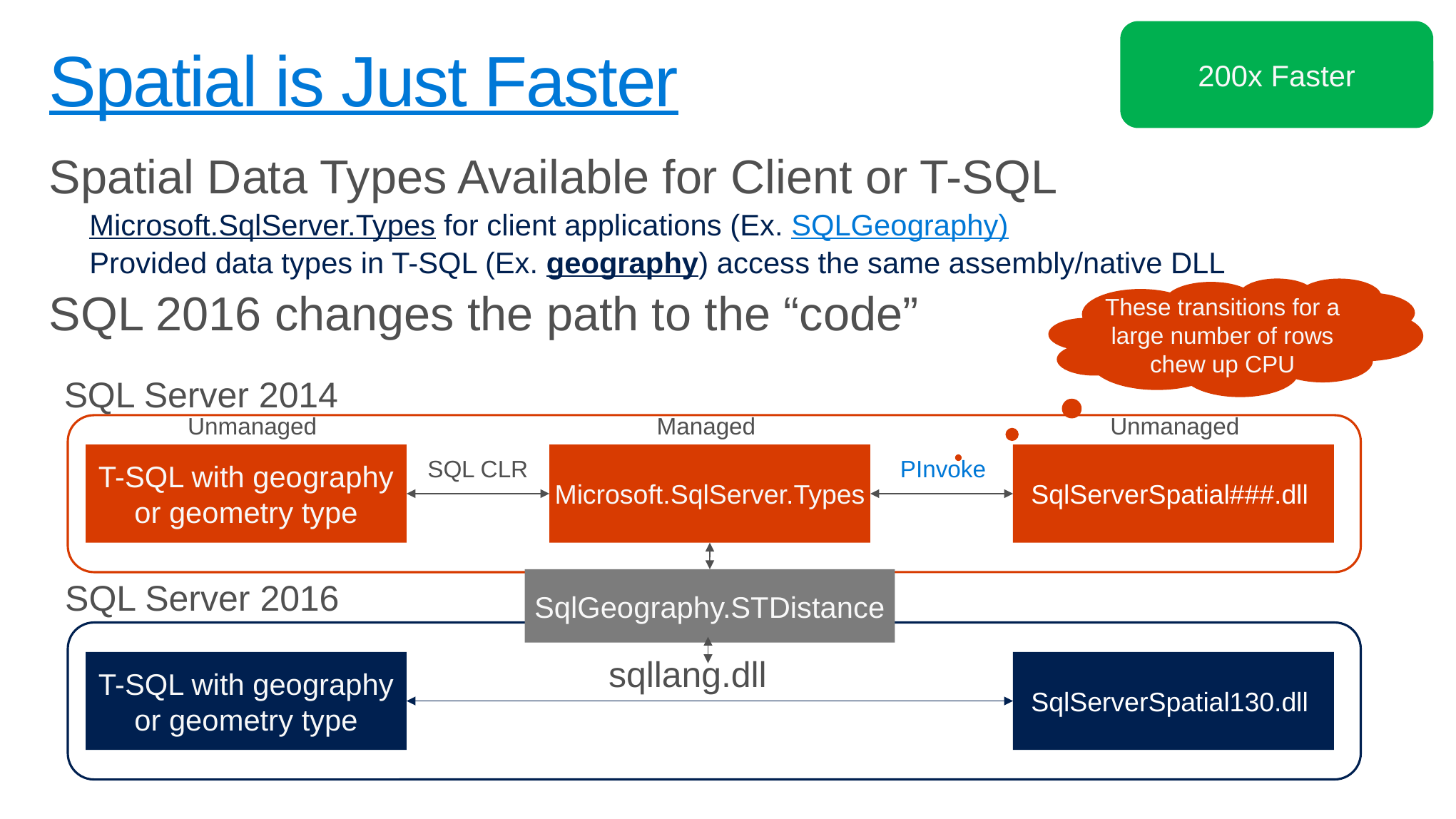

200x Faster
# Spatial is Just Faster
Spatial Data Types Available for Client or T-SQL
Microsoft.SqlServer.Types for client applications (Ex. SQLGeography)
Provided data types in T-SQL (Ex. geography) access the same assembly/native DLL
SQL 2016 changes the path to the “code”
These transitions for a large number of rows chew up CPU
SQL Server 2014

T-SQL with geography or geometry type
SQL CLR
Microsoft.SqlServer.Types
PInvoke
SqlServerSpatial###.dll
Unmanaged
Managed
Unmanaged
SQL Server 2016

T-SQL with geography or geometry type
SqlServerSpatial130.dll
SqlGeography.STDistance
sqllang.dll